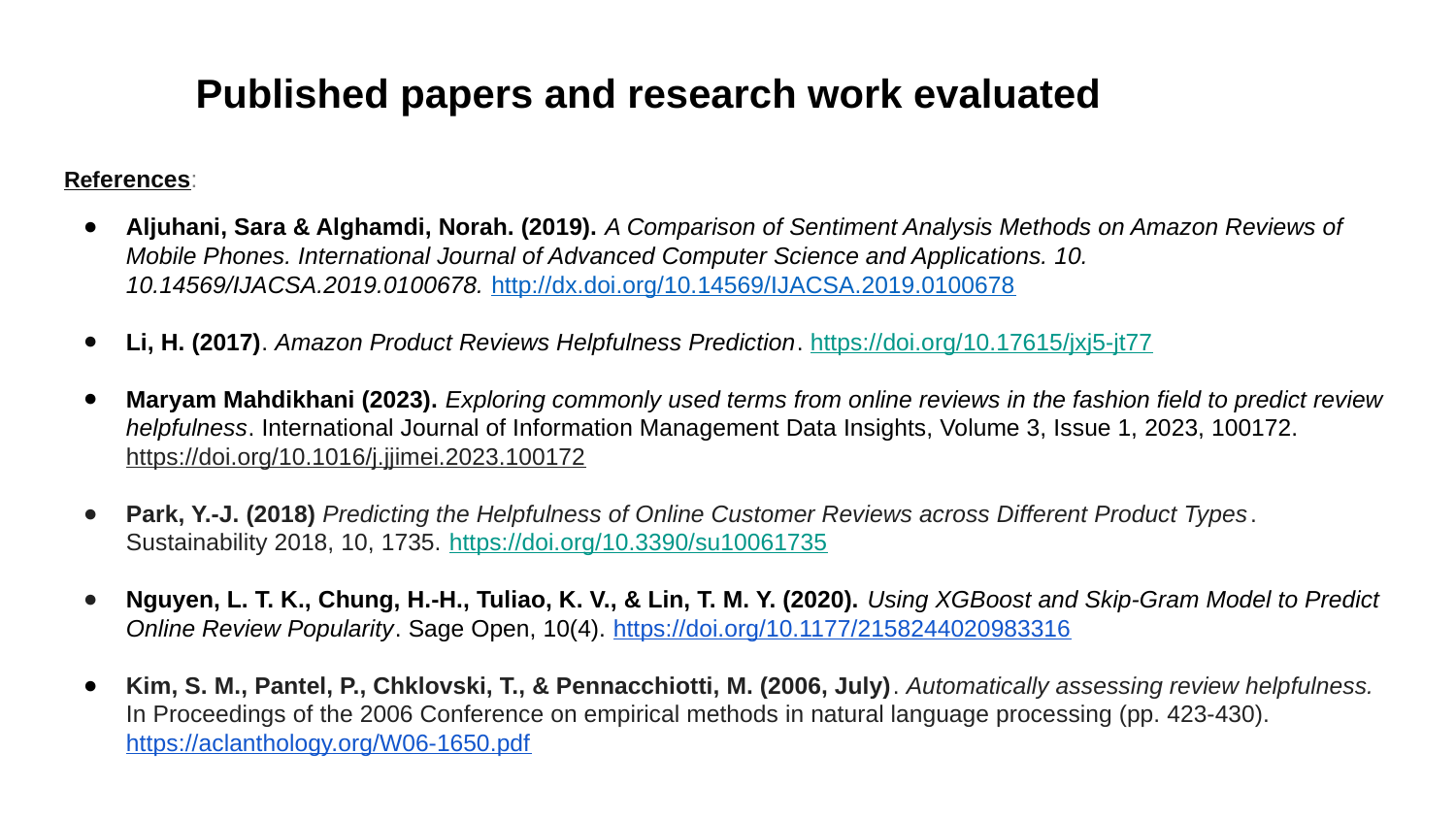

# Published papers and research work evaluated
References:
Aljuhani, Sara & Alghamdi, Norah. (2019). A Comparison of Sentiment Analysis Methods on Amazon Reviews of Mobile Phones. International Journal of Advanced Computer Science and Applications. 10. 10.14569/IJACSA.2019.0100678. http://dx.doi.org/10.14569/IJACSA.2019.0100678
Li, H. (2017). Amazon Product Reviews Helpfulness Prediction. https://doi.org/10.17615/jxj5-jt77
Maryam Mahdikhani (2023). Exploring commonly used terms from online reviews in the fashion field to predict review helpfulness. International Journal of Information Management Data Insights, Volume 3, Issue 1, 2023, 100172. https://doi.org/10.1016/j.jjimei.2023.100172
Park, Y.-J. (2018) Predicting the Helpfulness of Online Customer Reviews across Different Product Types. Sustainability 2018, 10, 1735. https://doi.org/10.3390/su10061735
Nguyen, L. T. K., Chung, H.-H., Tuliao, K. V., & Lin, T. M. Y. (2020). Using XGBoost and Skip-Gram Model to Predict Online Review Popularity. Sage Open, 10(4). https://doi.org/10.1177/2158244020983316
Kim, S. M., Pantel, P., Chklovski, T., & Pennacchiotti, M. (2006, July). Automatically assessing review helpfulness. In Proceedings of the 2006 Conference on empirical methods in natural language processing (pp. 423-430). https://aclanthology.org/W06-1650.pdf